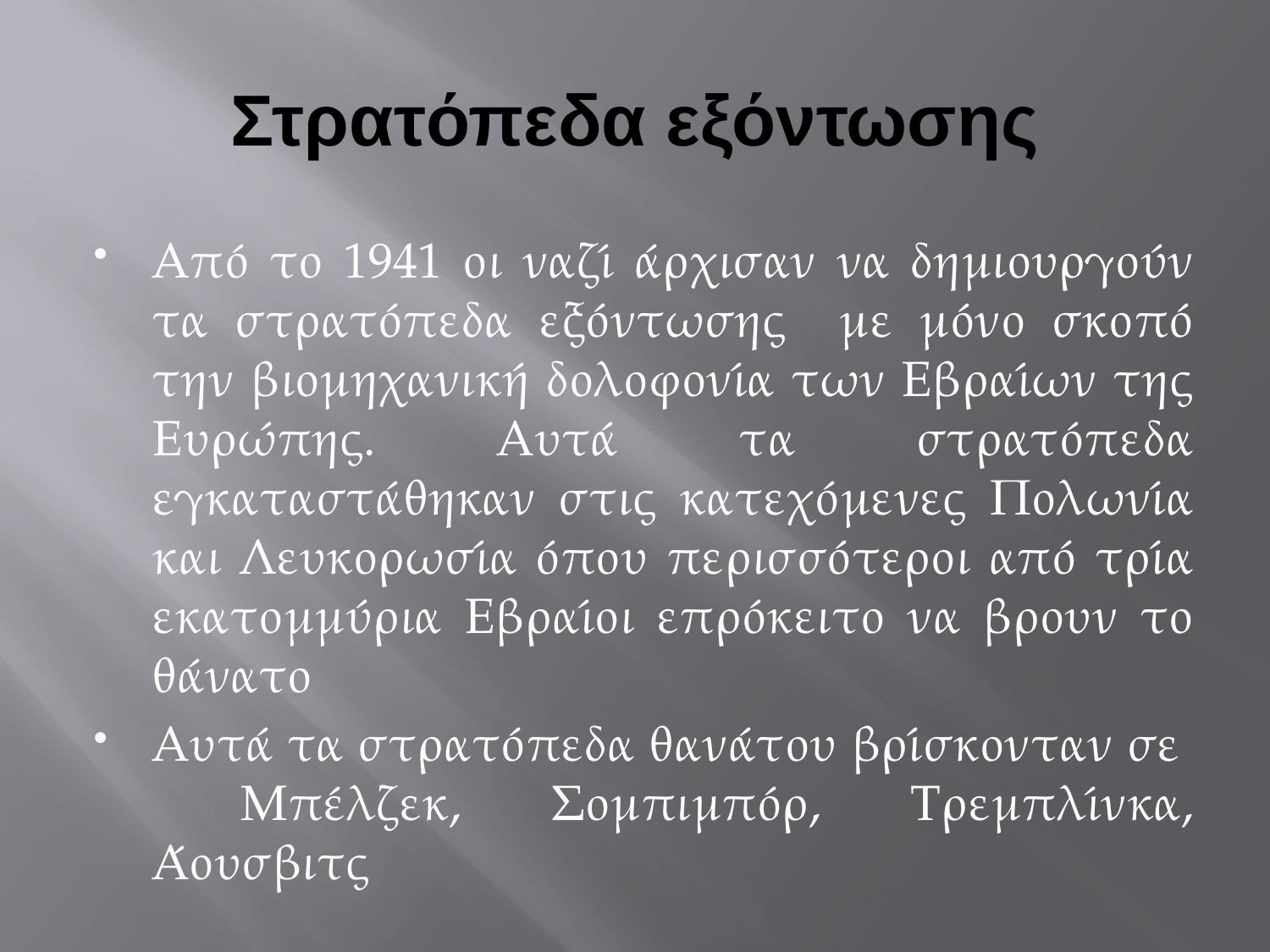

# Στρατόπεδα εξόντωσης
Από το 1941 οι ναζί άρχισαν να δημιουργούν τα στρατόπεδα εξόντωσης  με μόνο σκοπό την βιομηχανική δολοφονία των Εβραίων της Ευρώπης. Αυτά τα στρατόπεδα εγκαταστάθηκαν στις κατεχόμενες Πολωνία και Λευκορωσία όπου περισσότεροι από τρία εκατομμύρια Εβραίοι επρόκειτο να βρουν το θάνατο
Αυτά τα στρατόπεδα θανάτου βρίσκονταν σε   Μπέλζεκ, Σομπιμπόρ, Τρεμπλίνκα, Άουσβιτς